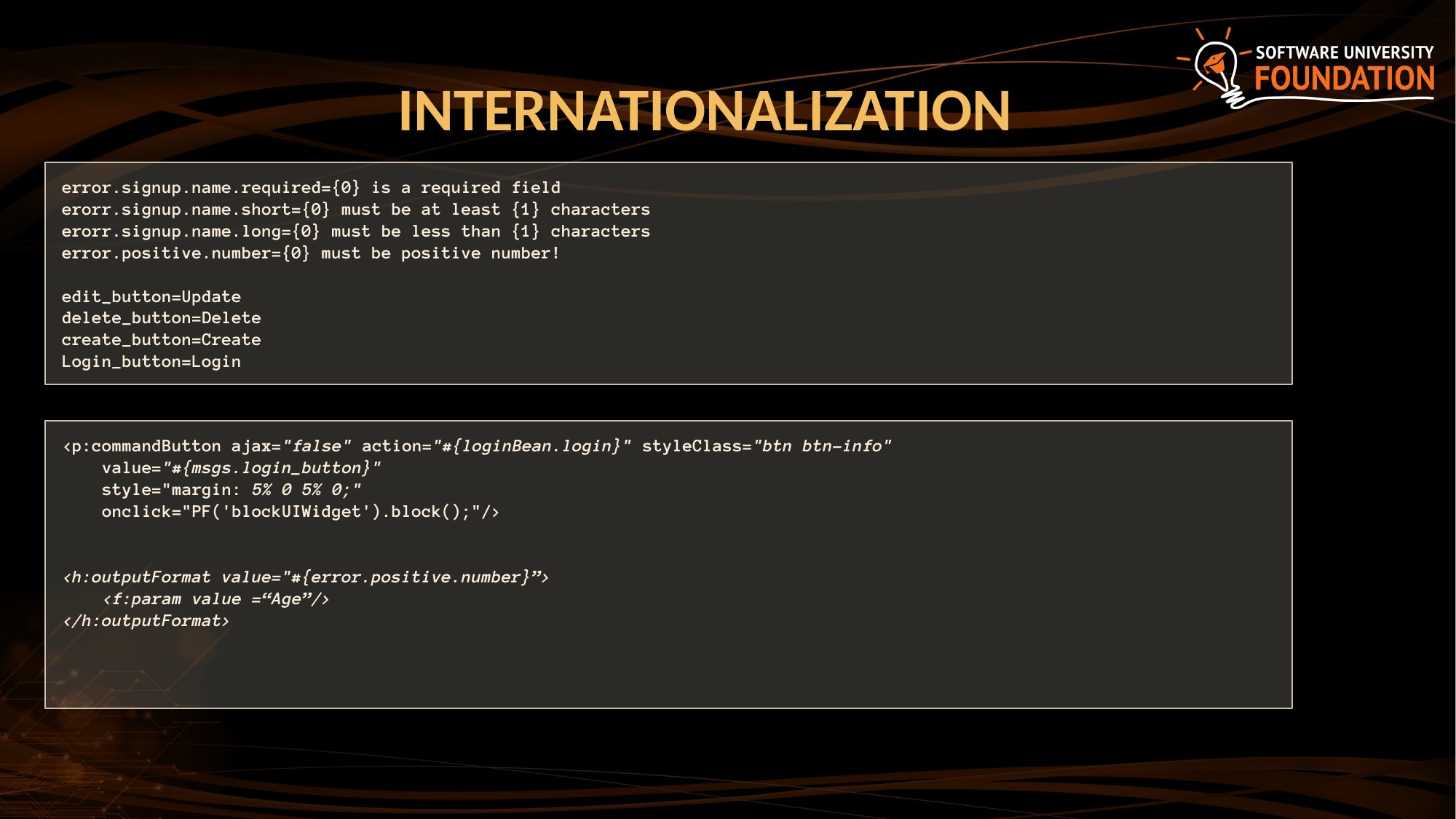

# INTERNATIONALIZATION
error.signup.name.required={0} is a required field
erorr.signup.name.short={0} must be at least {1} characters
erorr.signup.name.long={0} must be less than {1} characters
error.positive.number={0} must be positive number!

edit_button=Update
delete_button=Delete
create_button=Create
Login_button=Login

<p:commandButton ajax="false" action="#{loginBean.login}" styleClass="btn btn-info"
    value="#{msgs.login_button}"
    style="margin: 5% 0 5% 0;"
    onclick="PF('blockUIWidget').block();"/>

<h:outputFormat value="#{error.positive.number}”>
    <f:param value =“Age”/>
</h:outputFormat>